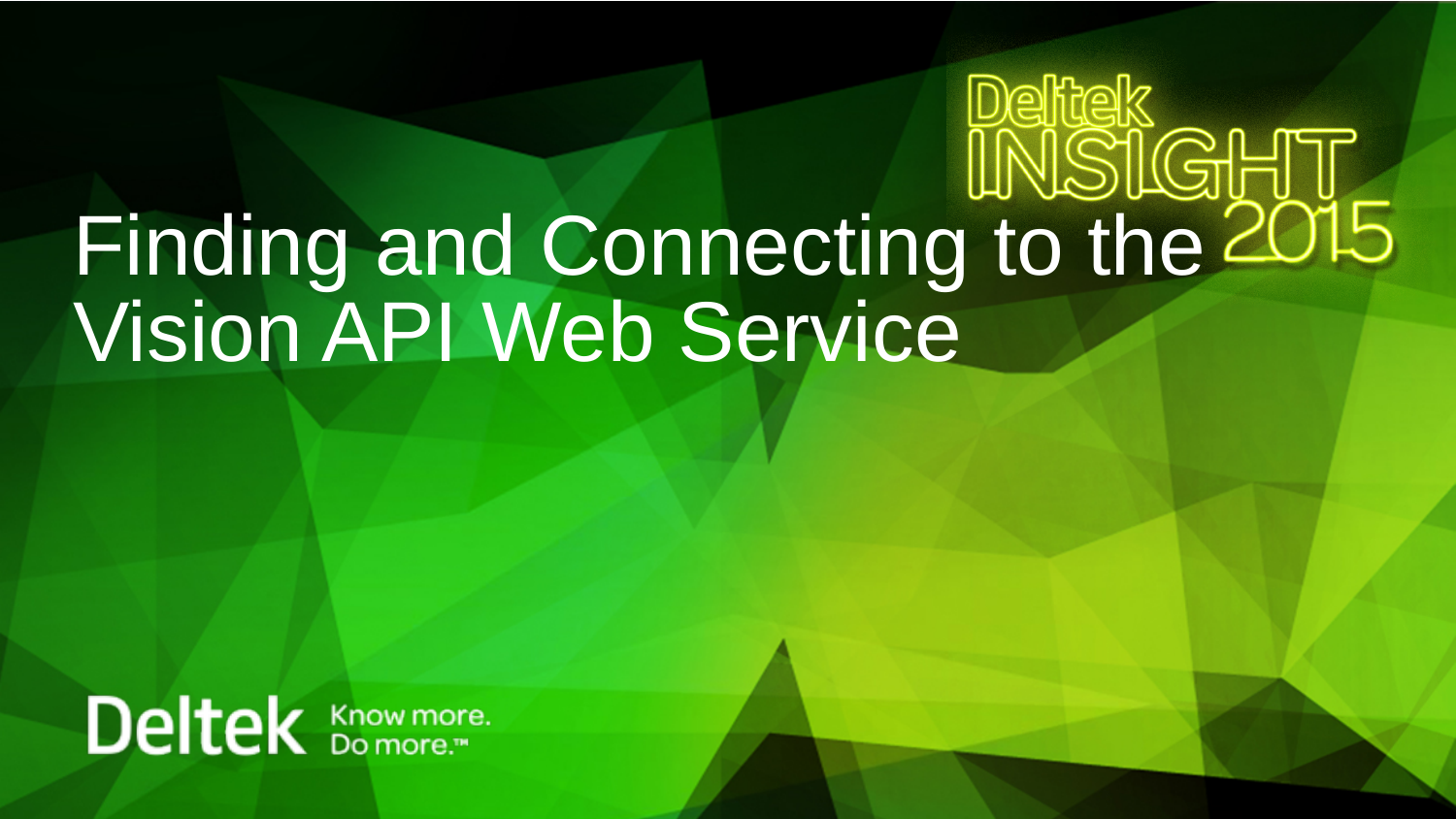

# Finding and Connecting to the Vision API Web Service